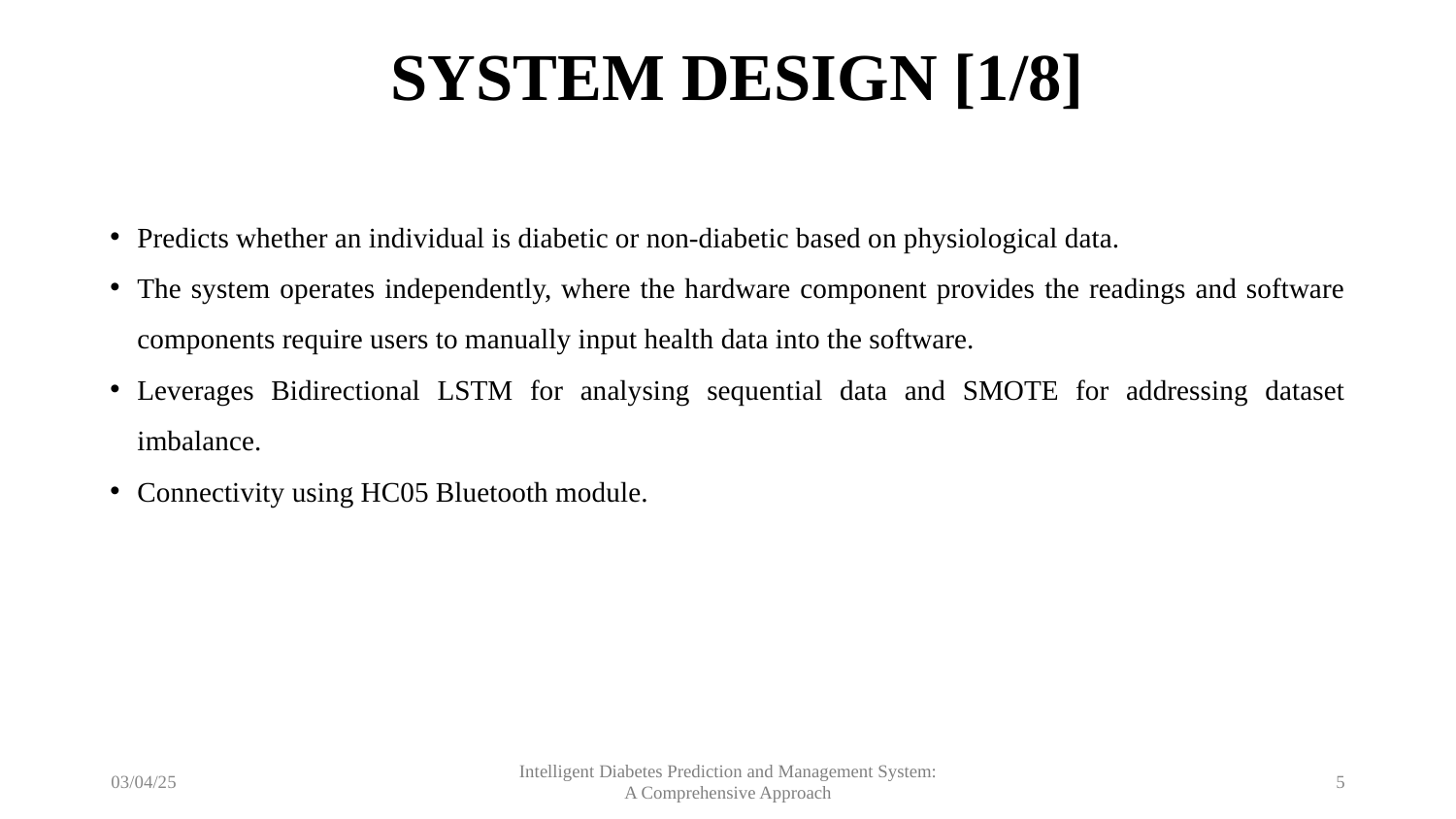

# SYSTEM DESIGN [1/8]
Predicts whether an individual is diabetic or non-diabetic based on physiological data.
The system operates independently, where the hardware component provides the readings and software components require users to manually input health data into the software.
Leverages Bidirectional LSTM for analysing sequential data and SMOTE for addressing dataset imbalance.
Connectivity using HC05 Bluetooth module.
03/04/25
5
Intelligent Diabetes Prediction and Management System: A Comprehensive Approach